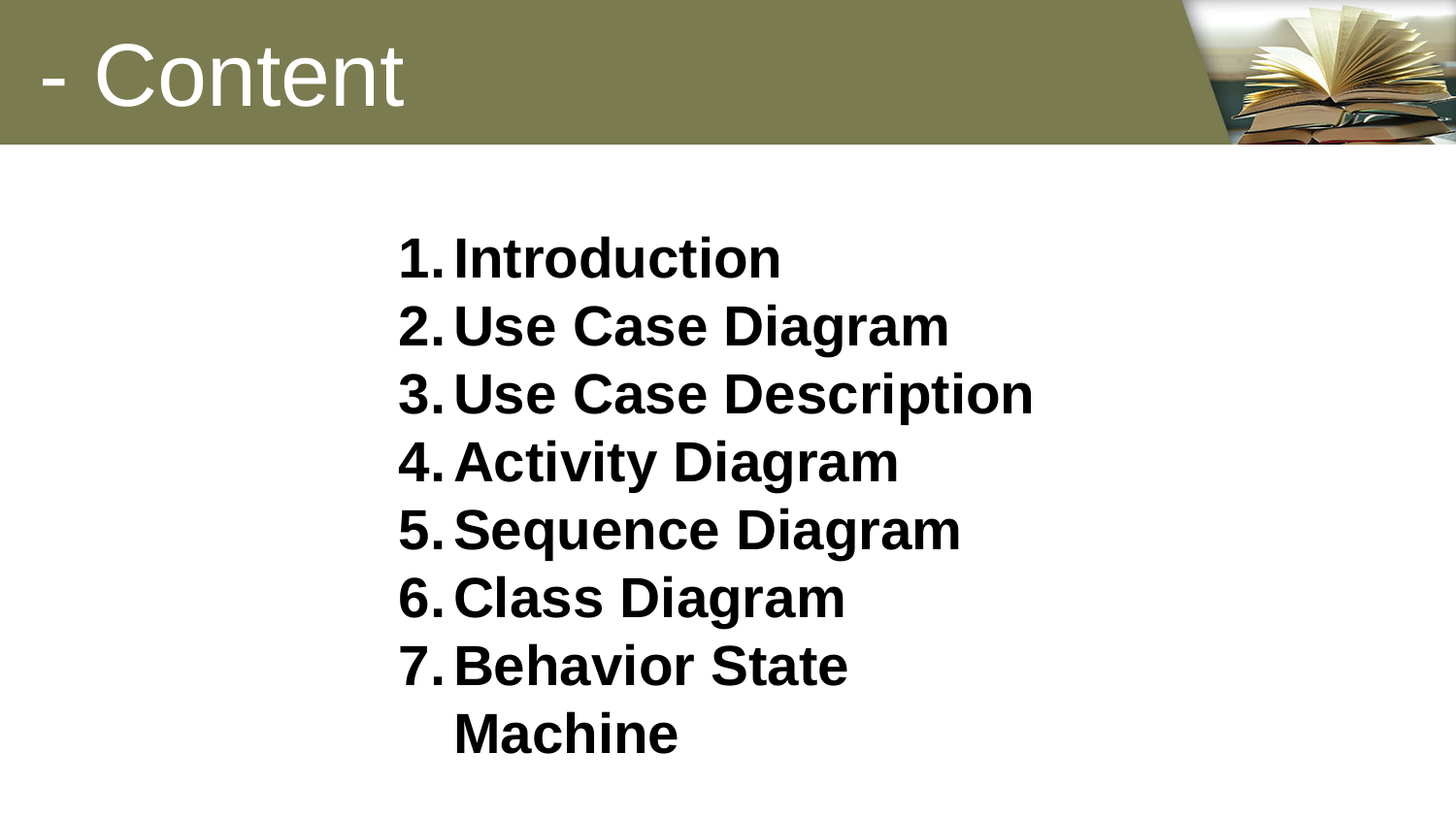

# - Content
Introduction
Use Case Diagram
Use Case Description
Activity Diagram
Sequence Diagram
Class Diagram
Behavior State Machine